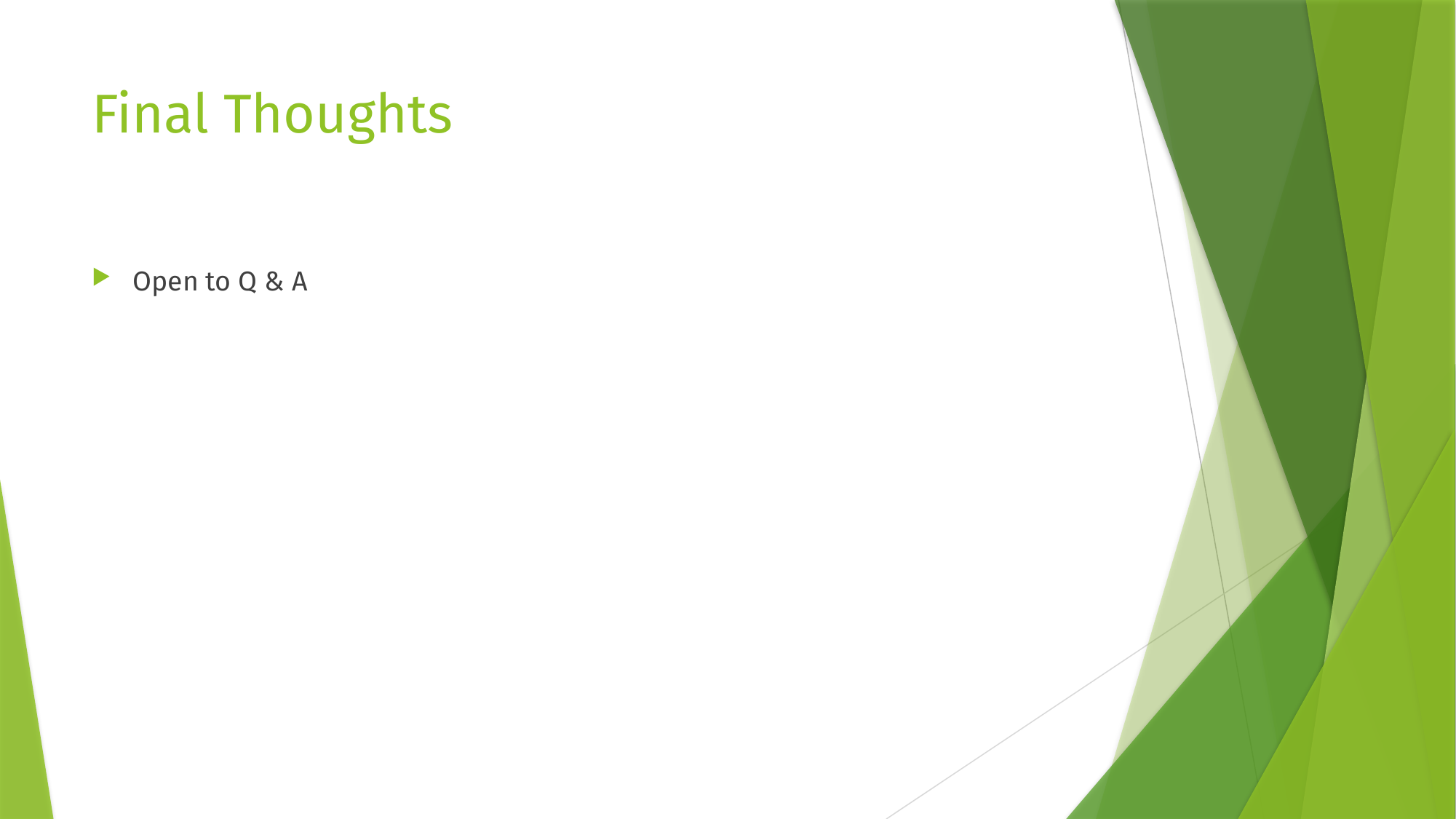

# Final Thoughts
Open to Q & A